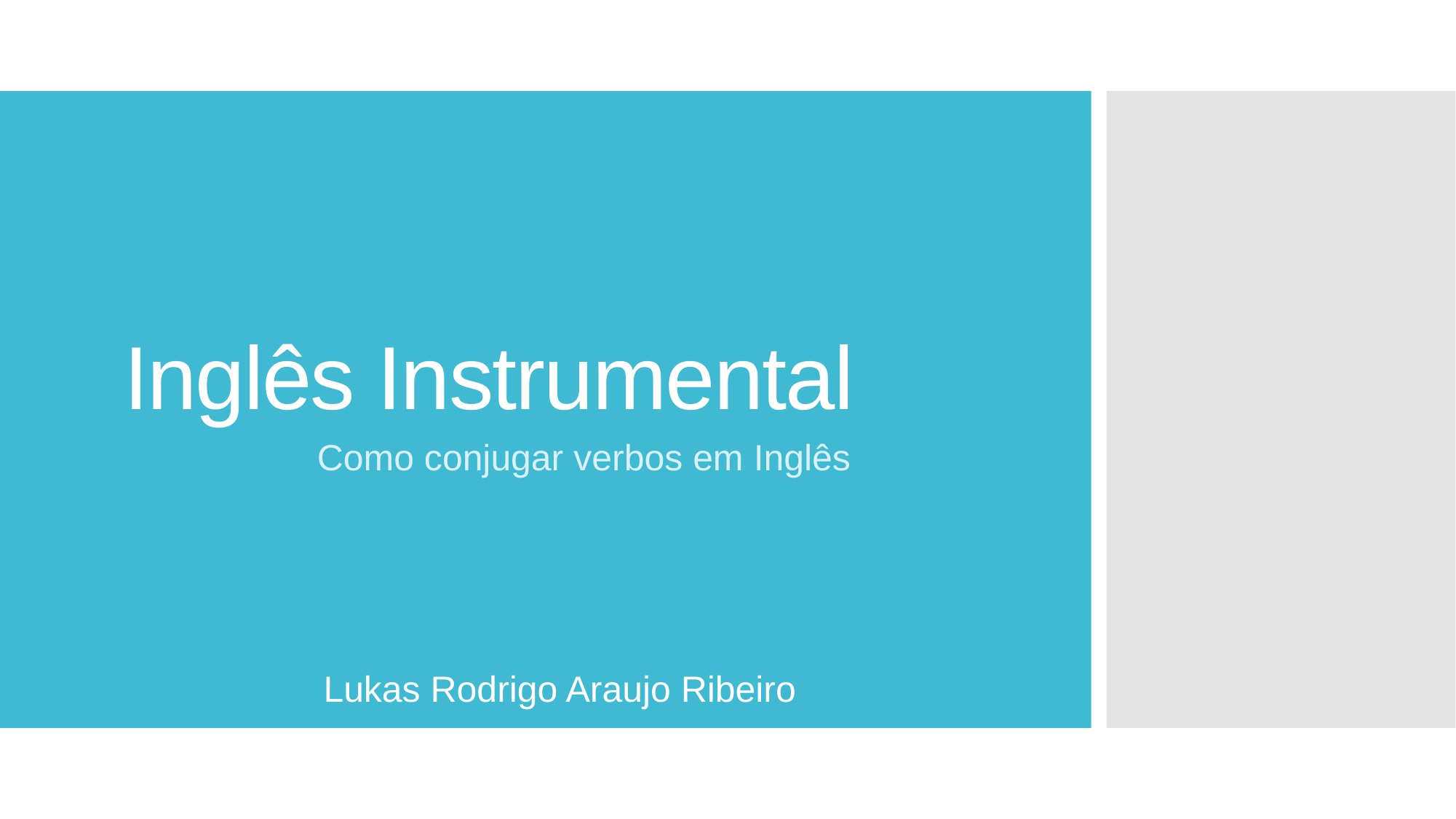

# Inglês Instrumental

Como conjugar verbos em Inglês
Lukas Rodrigo Araujo Ribeiro